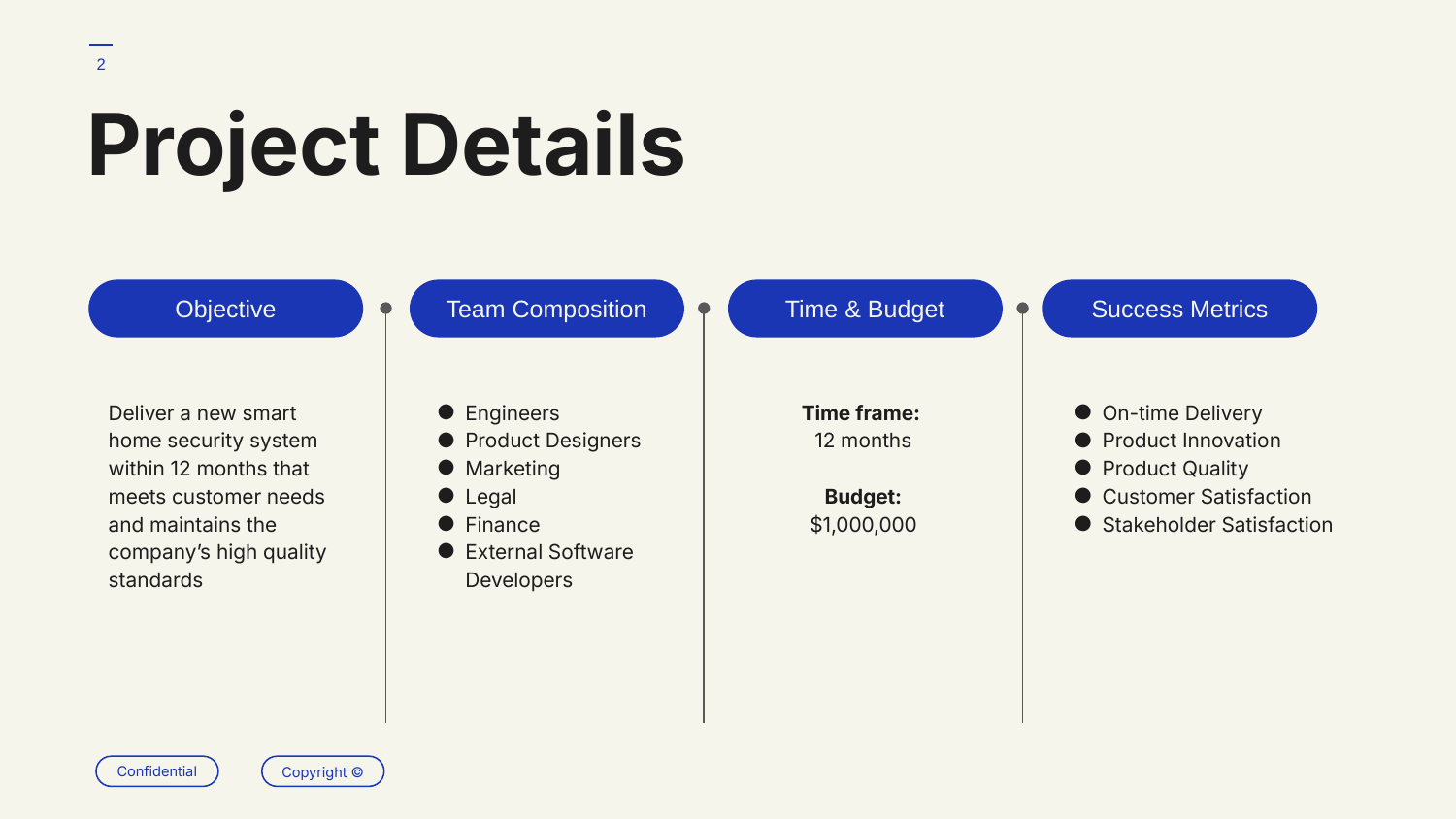

2
# Project Details
Objective
Team Composition
Time & Budget
Success Metrics
Deliver a new smart home security system within 12 months that meets customer needs and maintains the company’s high quality standards

Engineers
Product Designers
Marketing
Legal
Finance
External Software Developers

Time frame:
12 months

Budget:
$1,000,000

On-time Delivery
Product Innovation
Product Quality
Customer Satisfaction
Stakeholder Satisfaction